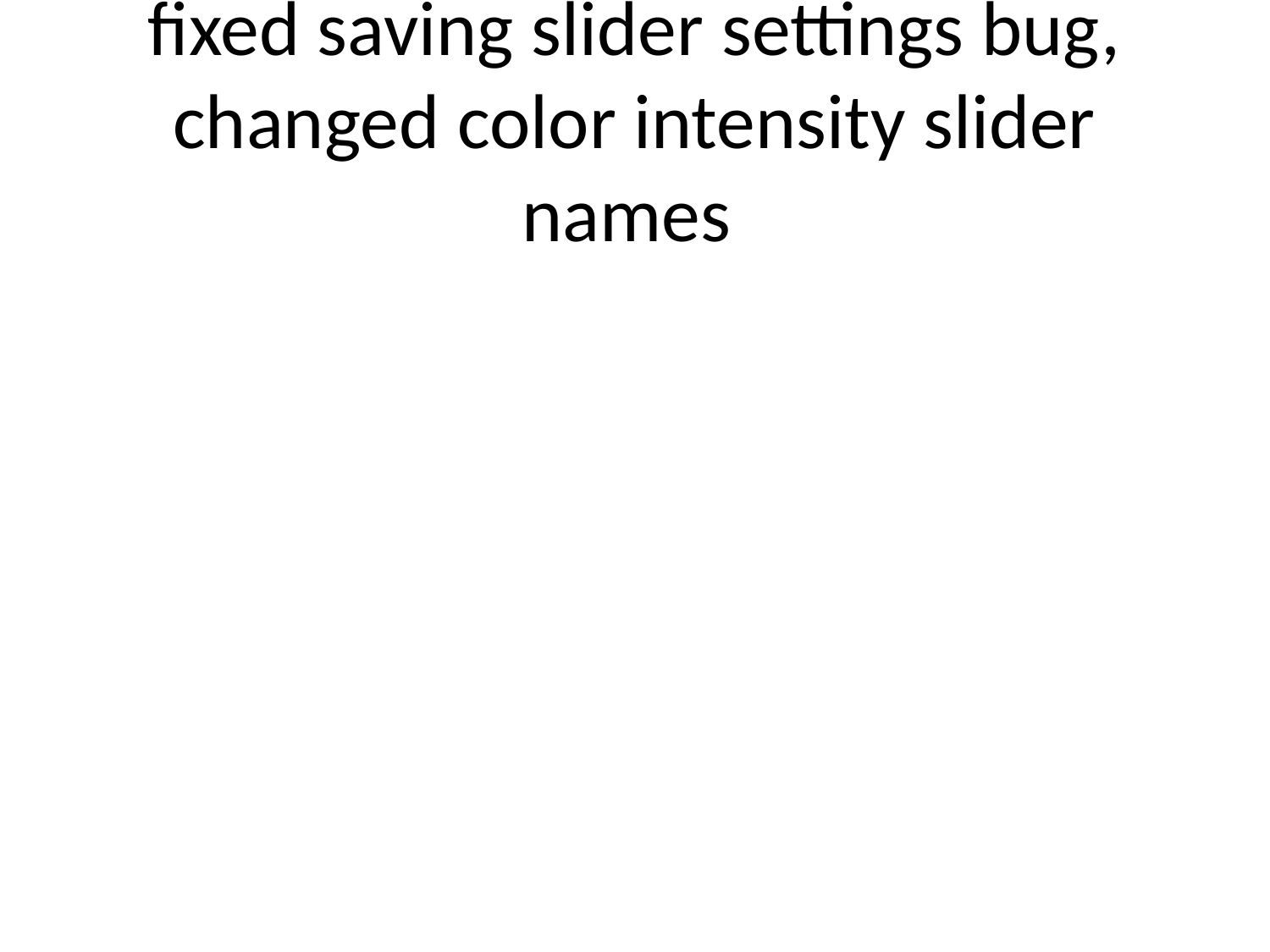

# fixed saving slider settings bug, changed color intensity slider names